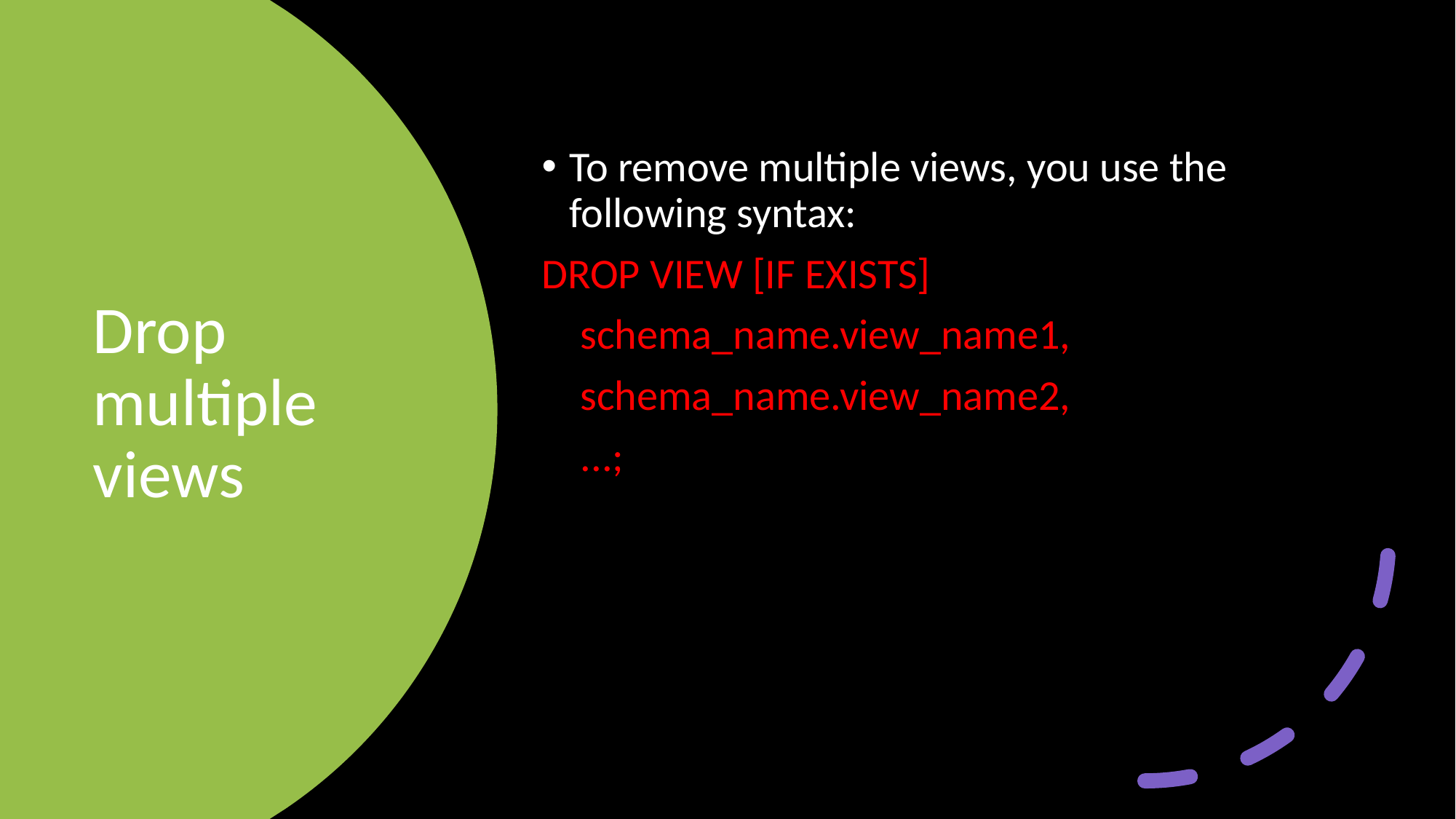

To remove multiple views, you use the following syntax:
DROP VIEW [IF EXISTS]
    schema_name.view_name1,
    schema_name.view_name2,
    ...;

# Drop multiple views